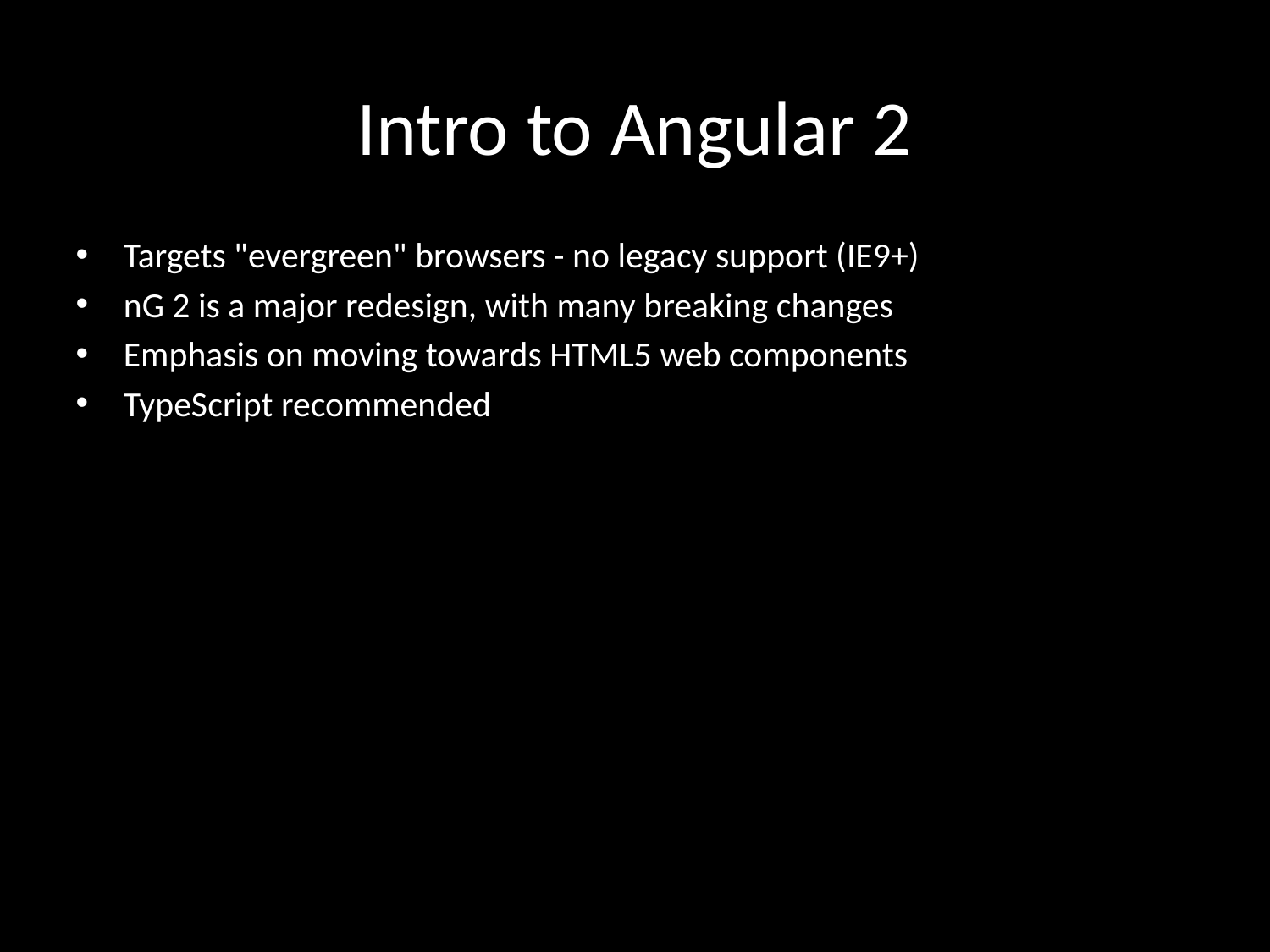

# Intro to Angular 2
Targets "evergreen" browsers - no legacy support (IE9+)
nG 2 is a major redesign, with many breaking changes
Emphasis on moving towards HTML5 web components
TypeScript recommended